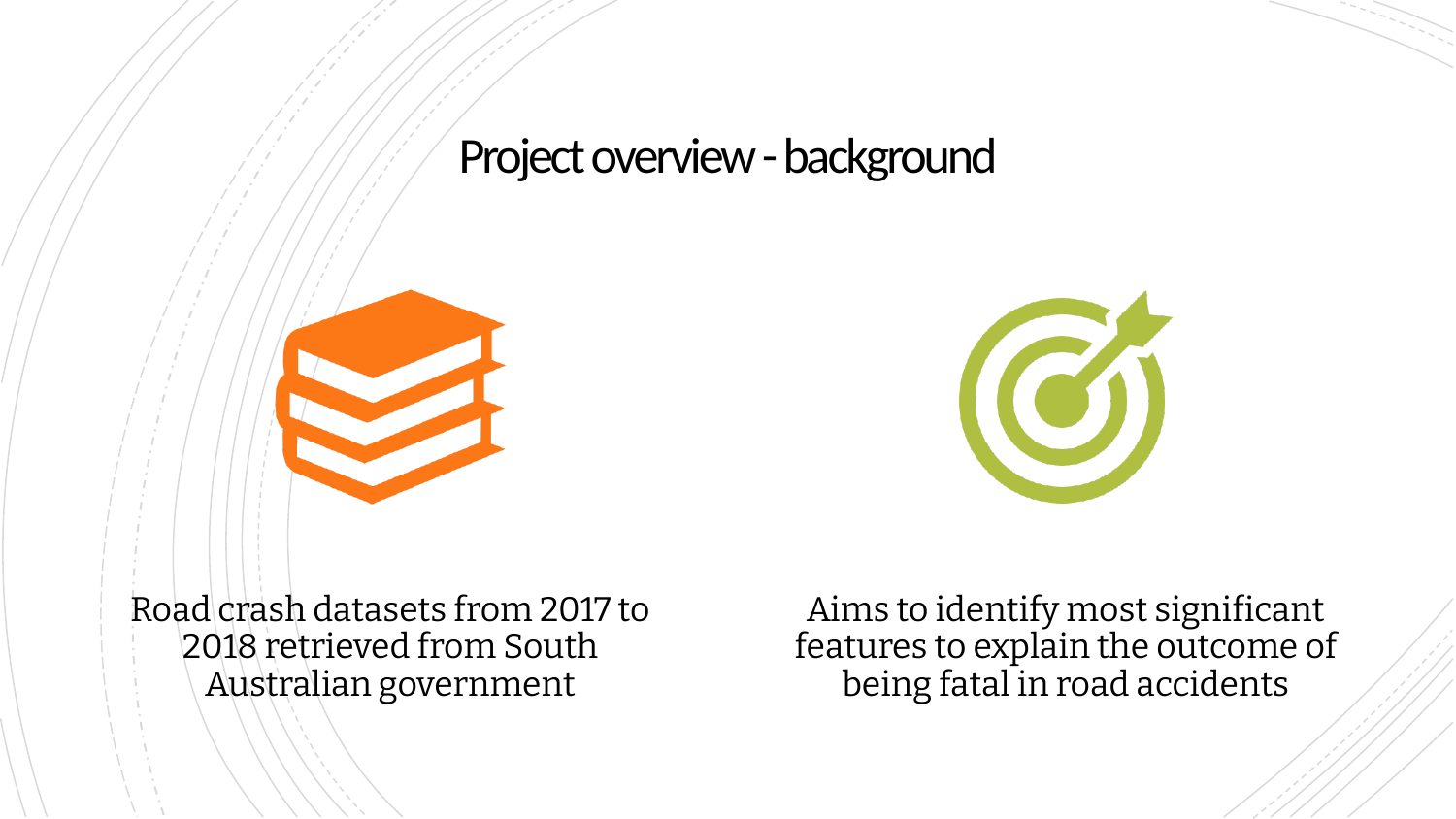

# Project overview - background

Road crash datasets from 2017 to 2018 retrieved from South Australian government
Aims to identify most significant features to explain the outcome of being fatal in road accidents